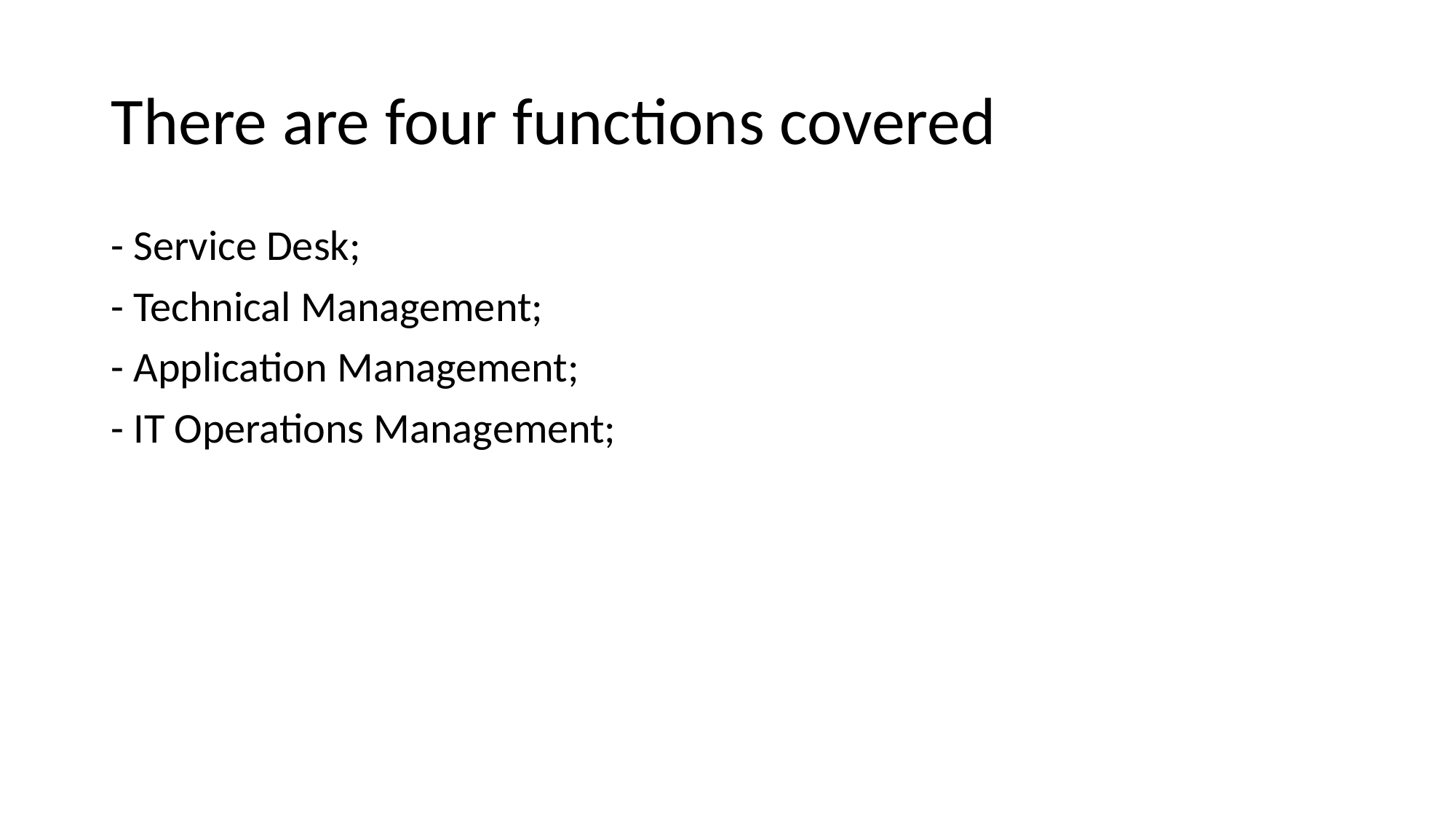

# There are four functions covered
- Service Desk;
- Technical Management;
- Application Management;
- IT Operations Management;